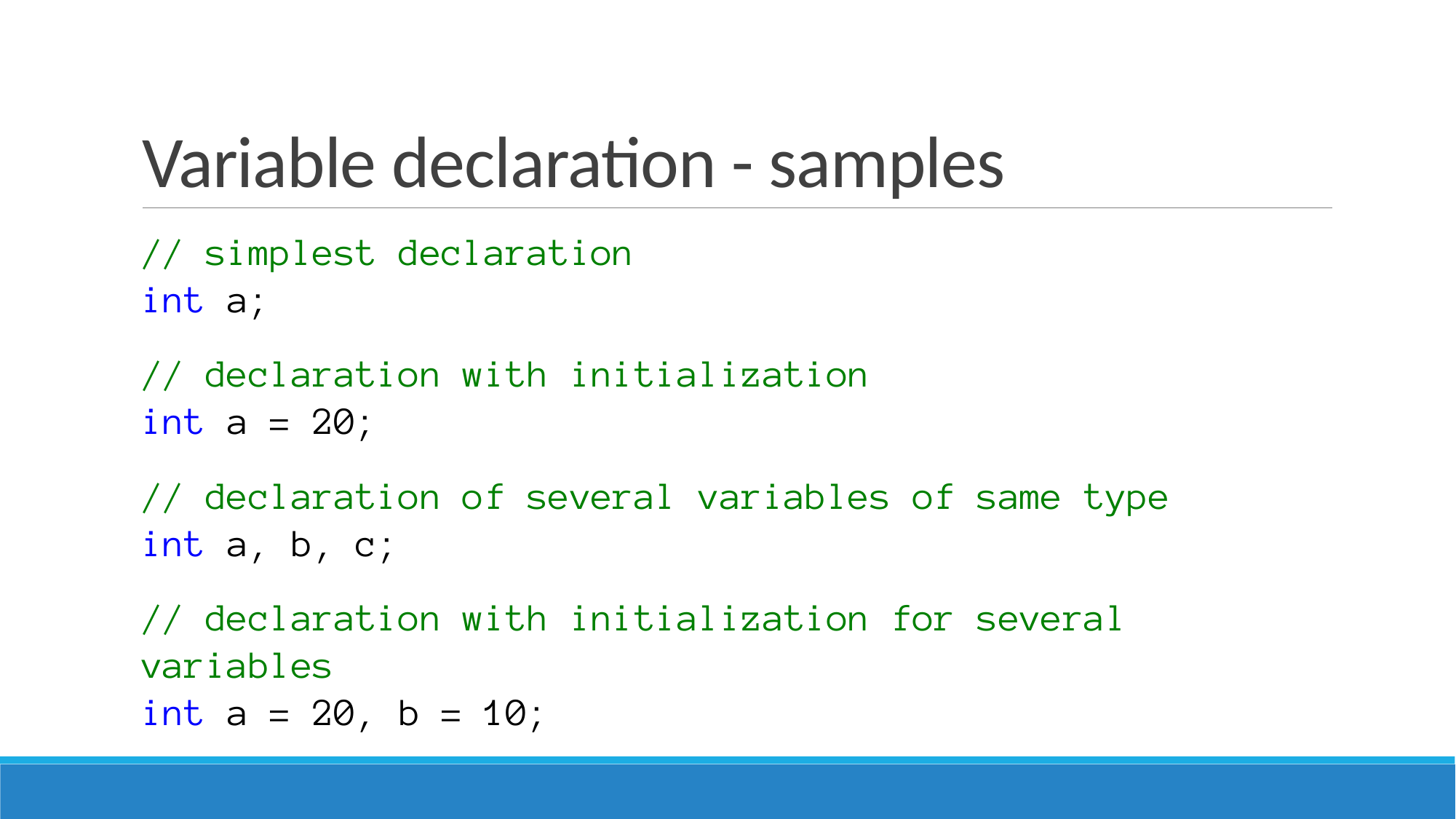

# Variable declaration - samples
// simplest declaration
int a;
// declaration with initialization
int a = 20;
// declaration of several variables of same type
int a, b, c;
// declaration with initialization for several variables
int a = 20, b = 10;